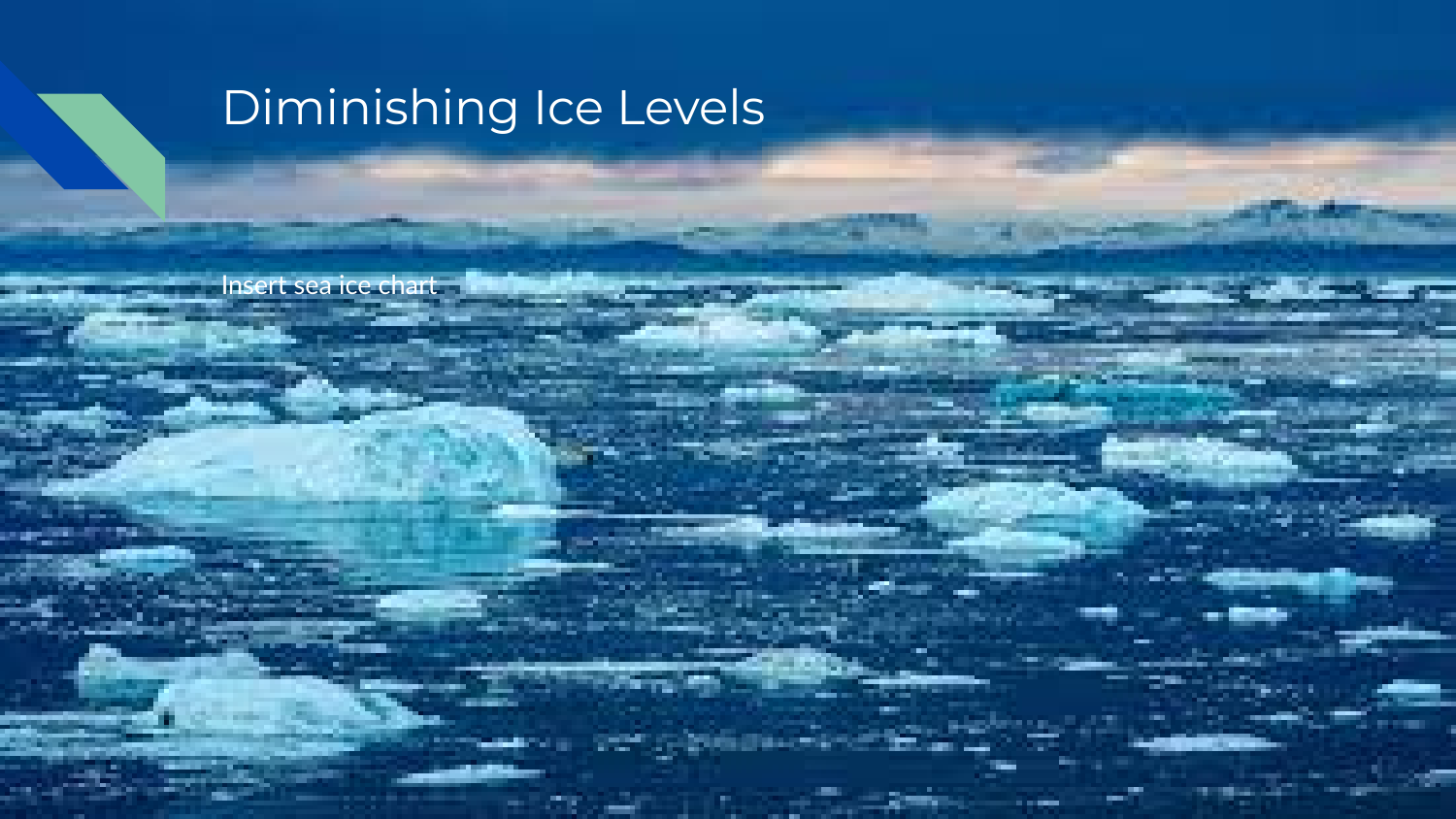

# Diminishing Ice Levels
Insert sea ice chart